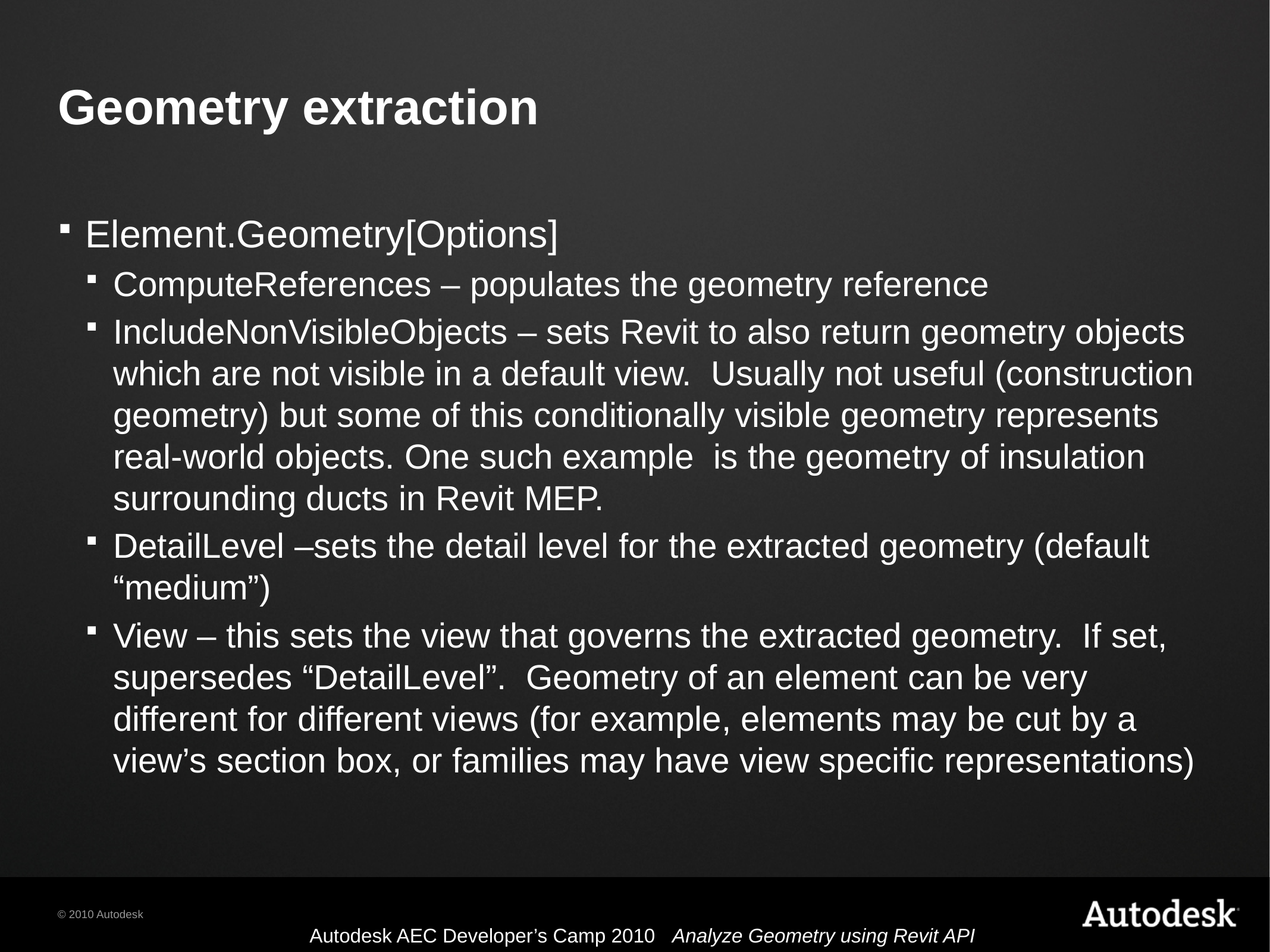

# Geometry extraction
Element.Geometry[Options]
ComputeReferences – populates the geometry reference
IncludeNonVisibleObjects – sets Revit to also return geometry objects which are not visible in a default view.  Usually not useful (construction geometry) but some of this conditionally visible geometry represents real-world objects. One such example  is the geometry of insulation surrounding ducts in Revit MEP.
DetailLevel –sets the detail level for the extracted geometry (default “medium”)
View – this sets the view that governs the extracted geometry.  If set, supersedes “DetailLevel”.  Geometry of an element can be very different for different views (for example, elements may be cut by a view’s section box, or families may have view specific representations)